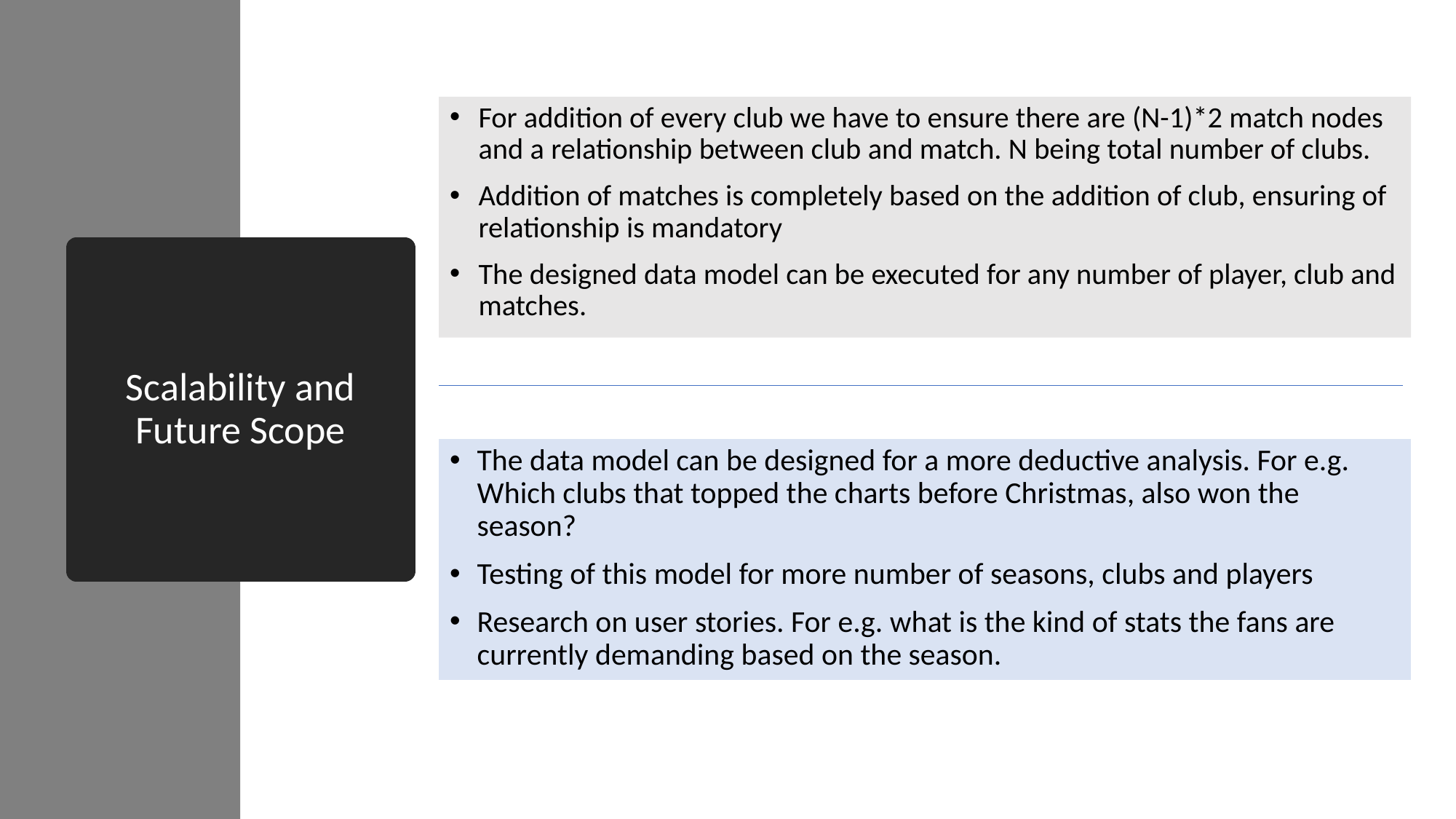

For addition of every club we have to ensure there are (N-1)*2 match nodes and a relationship between club and match. N being total number of clubs.
Addition of matches is completely based on the addition of club, ensuring of relationship is mandatory
The designed data model can be executed for any number of player, club and matches.
# Scalability and Future Scope
The data model can be designed for a more deductive analysis. For e.g. Which clubs that topped the charts before Christmas, also won the season?
Testing of this model for more number of seasons, clubs and players
Research on user stories. For e.g. what is the kind of stats the fans are currently demanding based on the season.